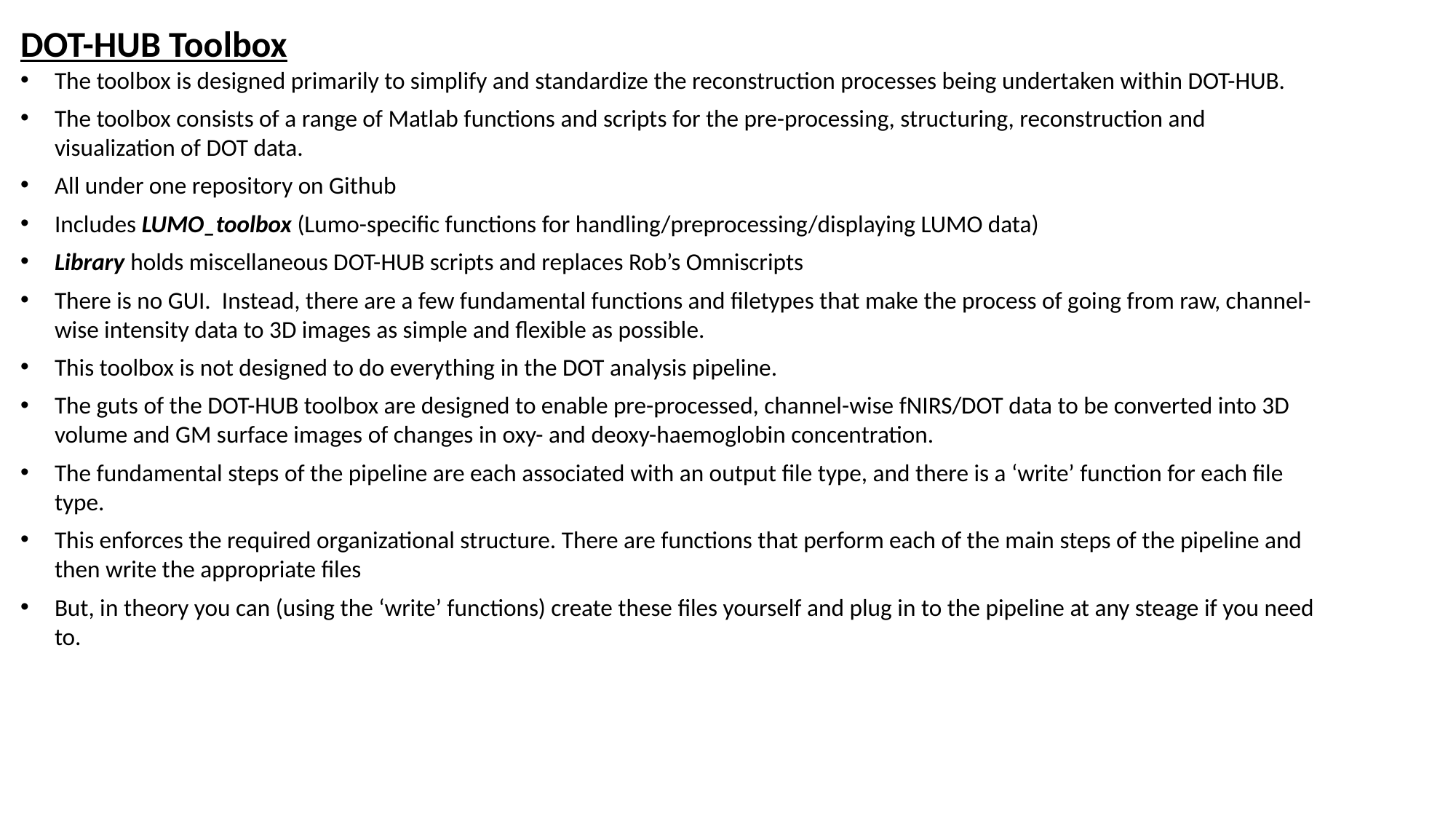

DOT-HUB Toolbox
The toolbox is designed primarily to simplify and standardize the reconstruction processes being undertaken within DOT-HUB.
The toolbox consists of a range of Matlab functions and scripts for the pre-processing, structuring, reconstruction and visualization of DOT data.
All under one repository on Github
Includes LUMO_toolbox (Lumo-specific functions for handling/preprocessing/displaying LUMO data)
Library holds miscellaneous DOT-HUB scripts and replaces Rob’s Omniscripts
There is no GUI.  Instead, there are a few fundamental functions and filetypes that make the process of going from raw, channel-wise intensity data to 3D images as simple and flexible as possible.
This toolbox is not designed to do everything in the DOT analysis pipeline.
The guts of the DOT-HUB toolbox are designed to enable pre-processed, channel-wise fNIRS/DOT data to be converted into 3D volume and GM surface images of changes in oxy- and deoxy-haemoglobin concentration.
The fundamental steps of the pipeline are each associated with an output file type, and there is a ‘write’ function for each file type.
This enforces the required organizational structure. There are functions that perform each of the main steps of the pipeline and then write the appropriate files
But, in theory you can (using the ‘write’ functions) create these files yourself and plug in to the pipeline at any steage if you need to.